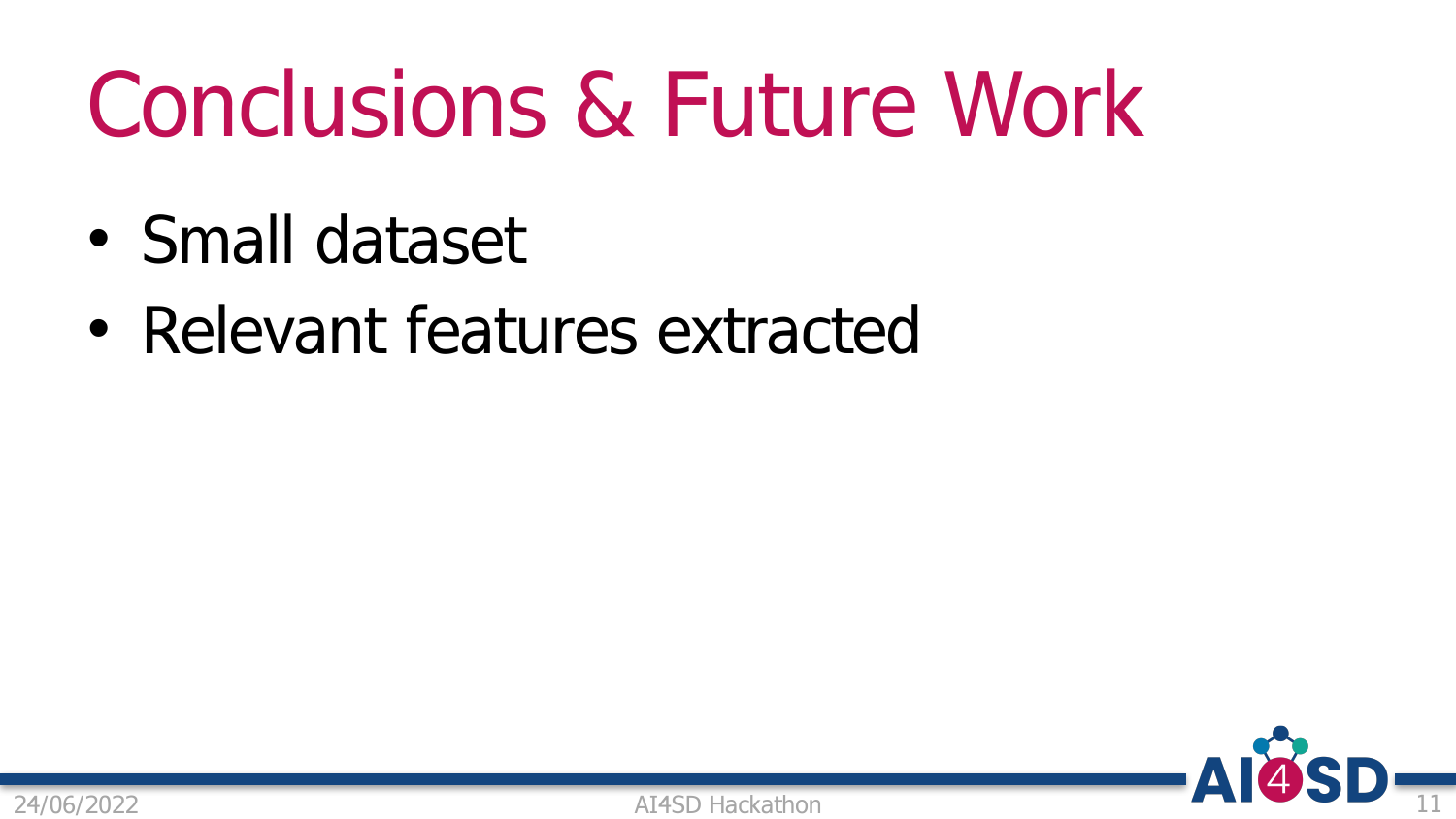

# Conclusions & Future Work
Small dataset
Relevant features extracted
AI4SD Hackathon
24/06/2022
11